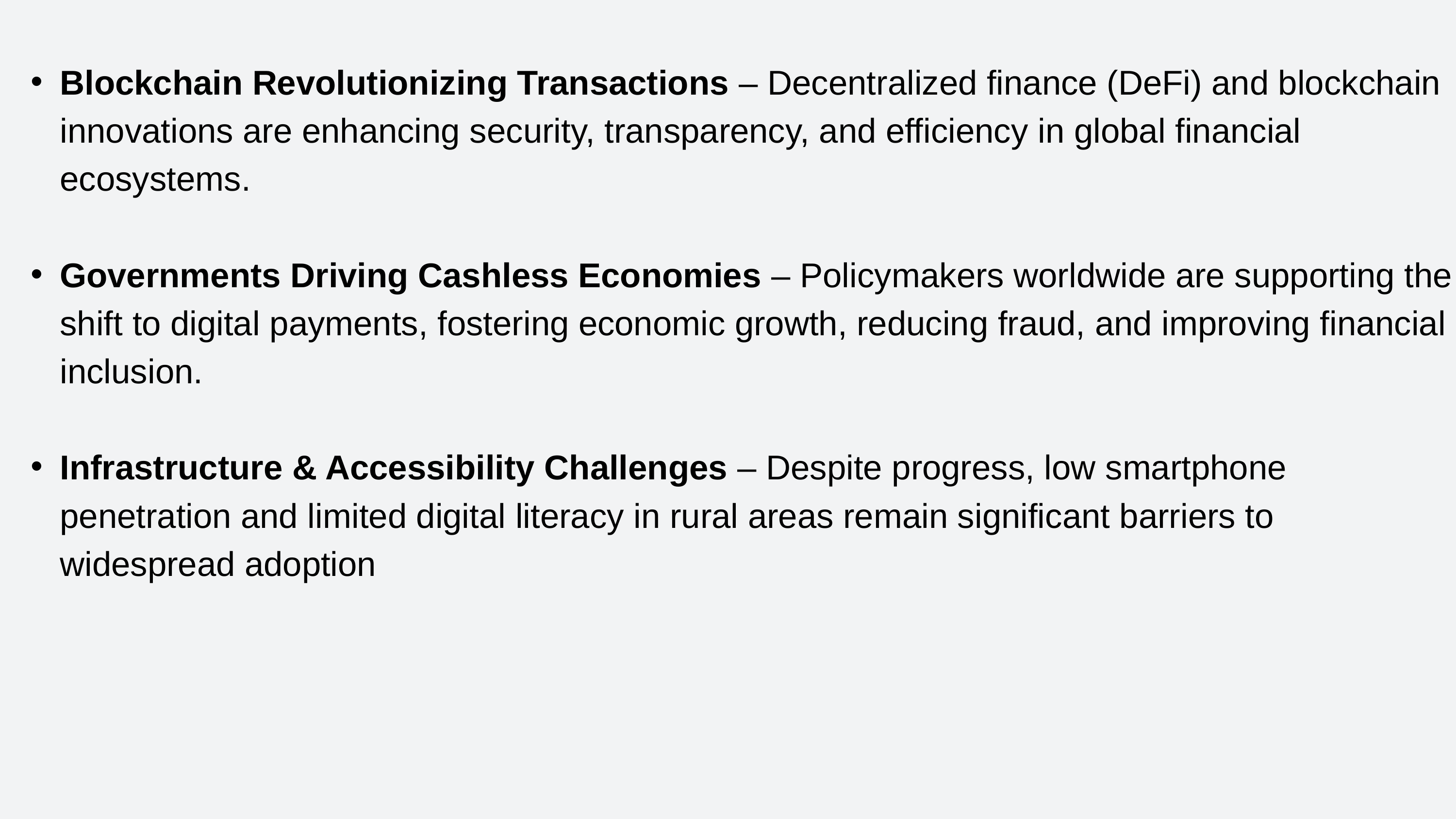

Blockchain Revolutionizing Transactions – Decentralized finance (DeFi) and blockchain innovations are enhancing security, transparency, and efficiency in global financial ecosystems.

Governments Driving Cashless Economies – Policymakers worldwide are supporting the shift to digital payments, fostering economic growth, reducing fraud, and improving financial inclusion.

Infrastructure & Accessibility Challenges – Despite progress, low smartphone penetration and limited digital literacy in rural areas remain significant barriers to widespread adoption